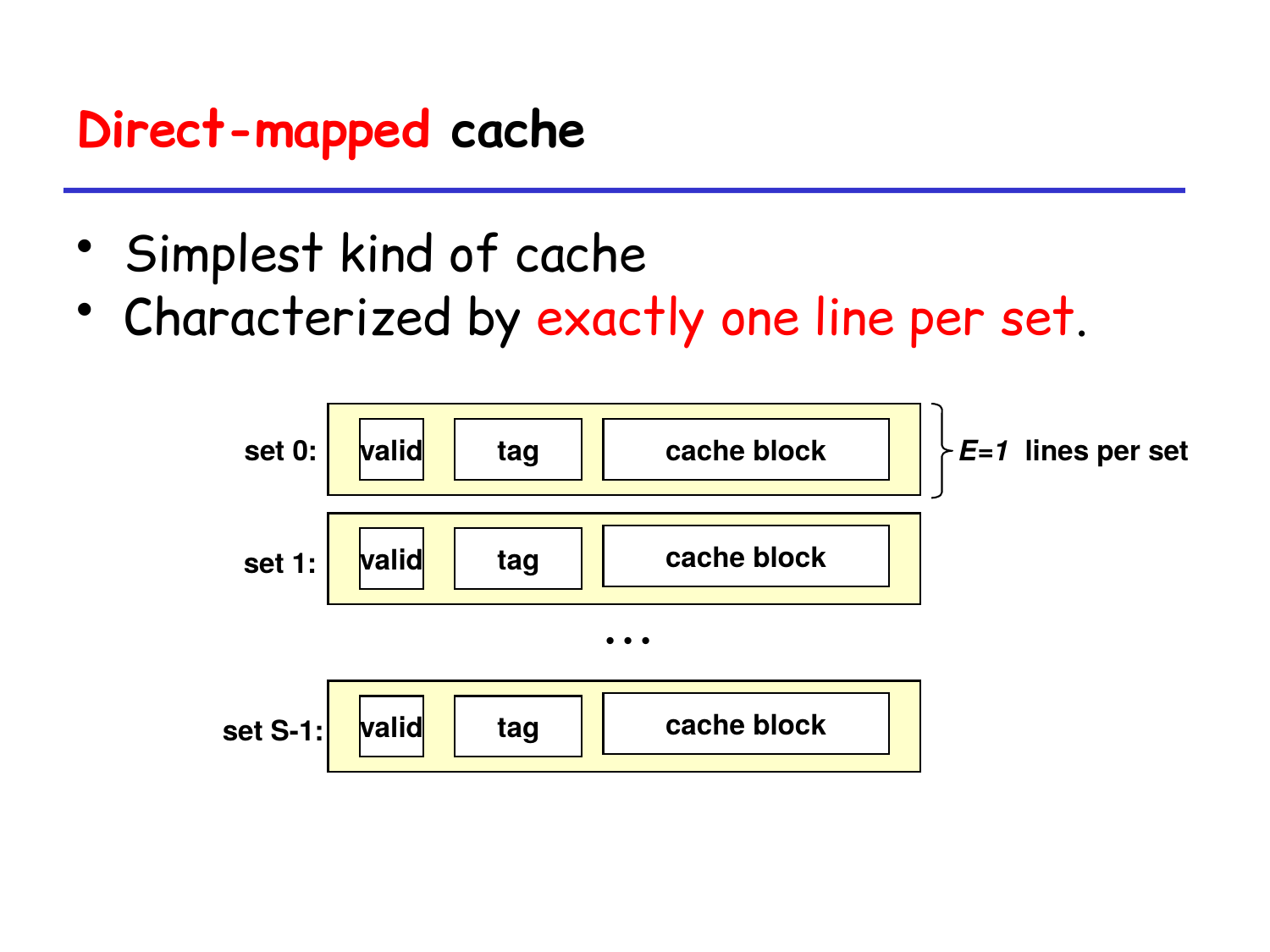

# Direct-mapped cache
Simplest kind of cache
Characterized by exactly one line per set.

valid
tag
cache block
set 0:
E=1  lines per set

cache block
valid
tag
set 1:
• • •

cache block
valid
tag
set S-1:
33